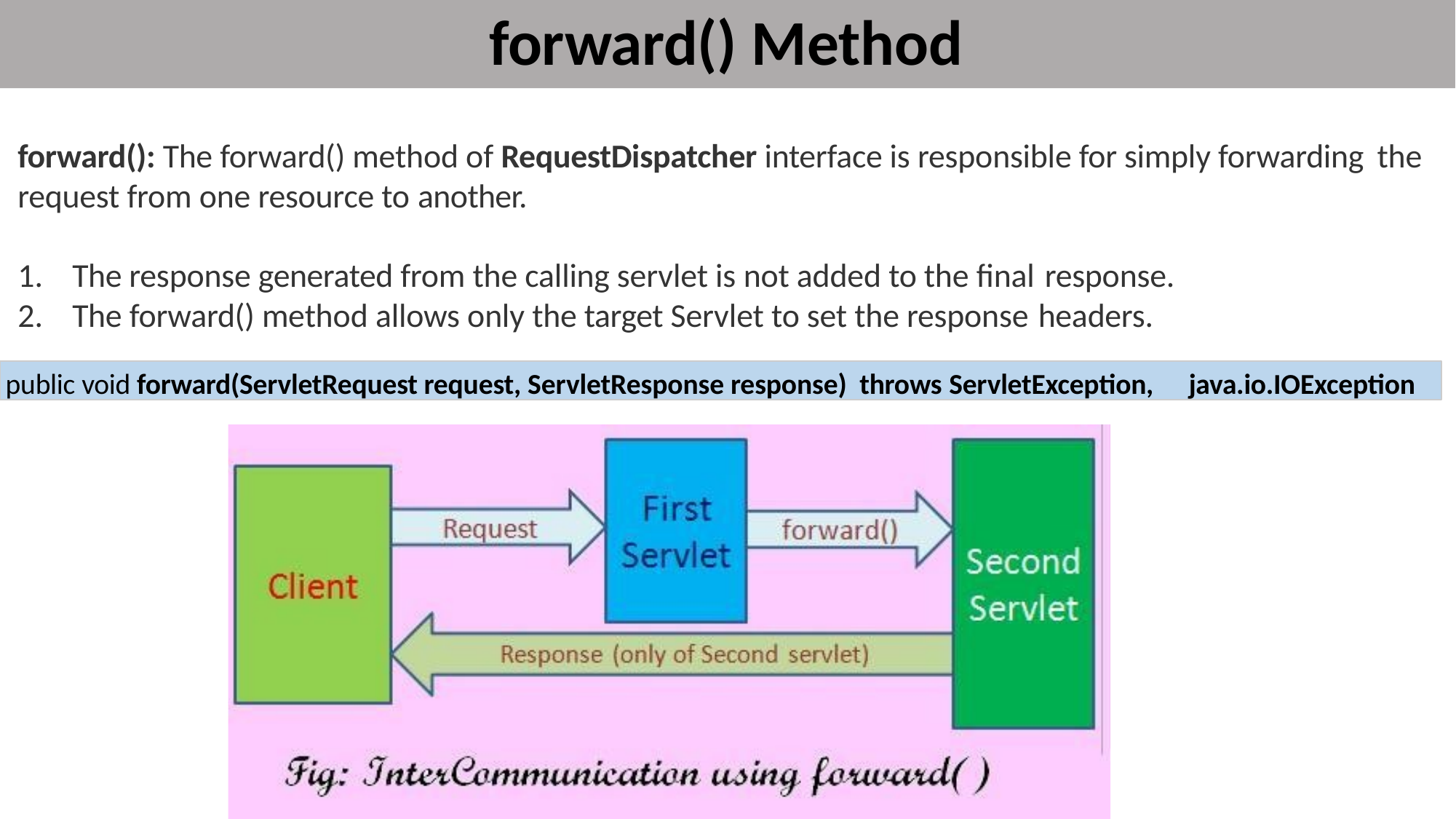

# forward() Method
forward(): The forward() method of RequestDispatcher interface is responsible for simply forwarding the
request from one resource to another.

The response generated from the calling servlet is not added to the final response.
The forward() method allows only the target Servlet to set the response headers.
public void forward(ServletRequest request, ServletResponse response) throws ServletException,	java.io.IOException